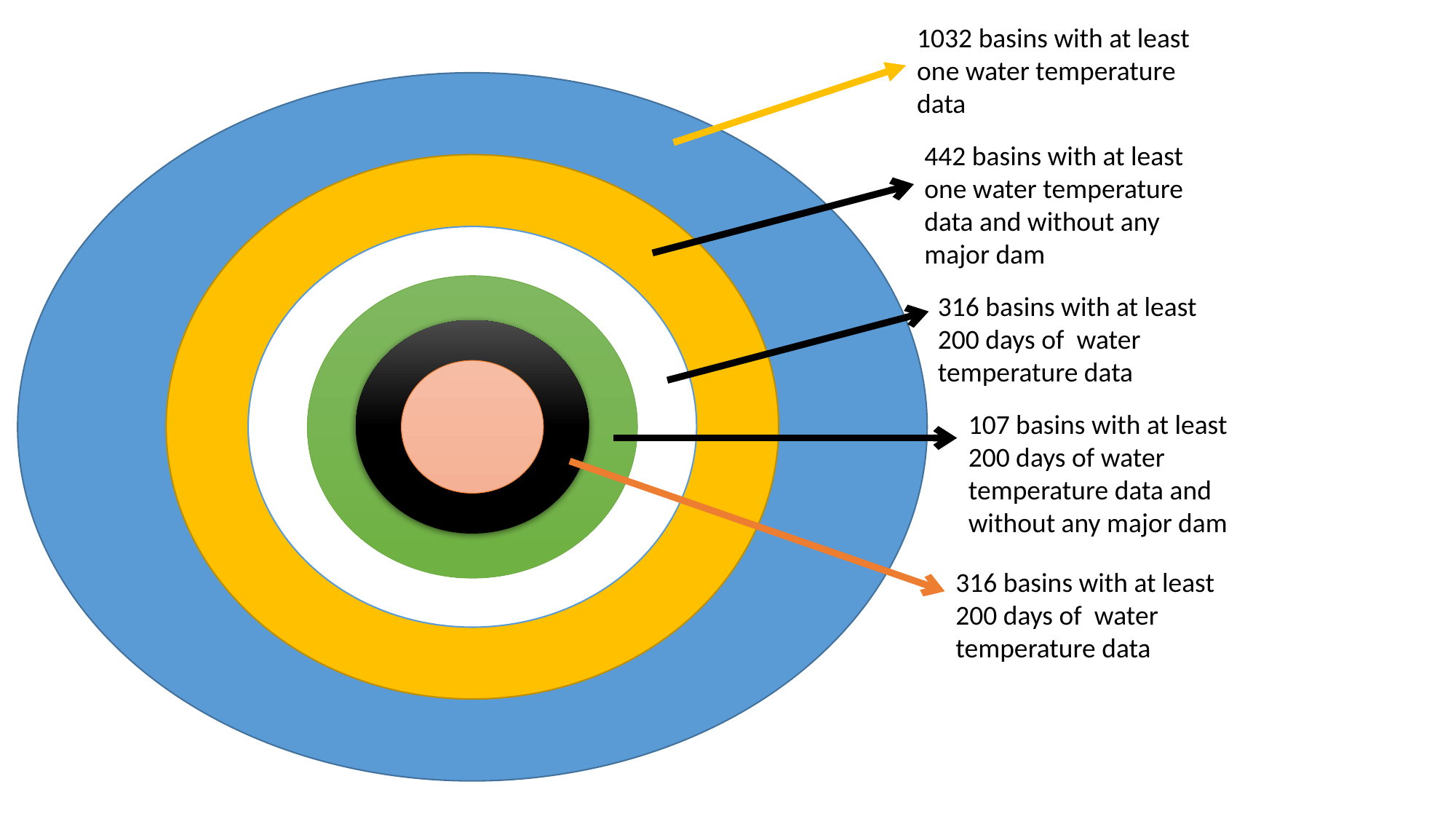

1032 basins with at least one water temperature data

442 basins with at least one water temperature data and without any major dam
316 basins with at least 200 days of  water temperature data
107 basins with at least 200 days of water temperature data and without any major dam
316 basins with at least 200 days of  water temperature data